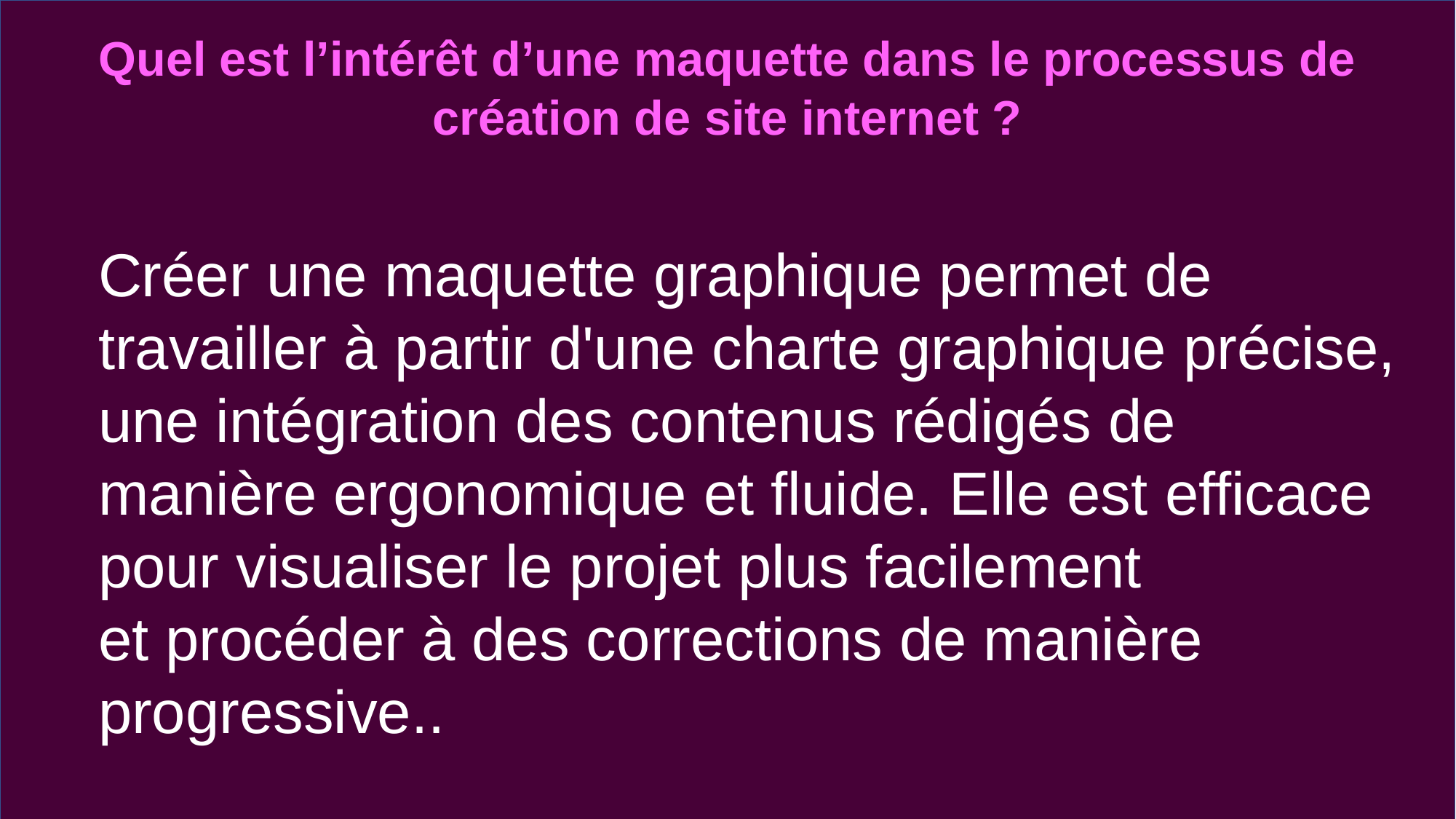

Quel est l’intérêt d’une maquette dans le processus de création de site internet ?
Créer une maquette graphique permet de travailler à partir d'une charte graphique précise, une intégration des contenus rédigés de manière ergonomique et fluide. Elle est efficace pour visualiser le projet plus facilement et procéder à des corrections de manière progressive..